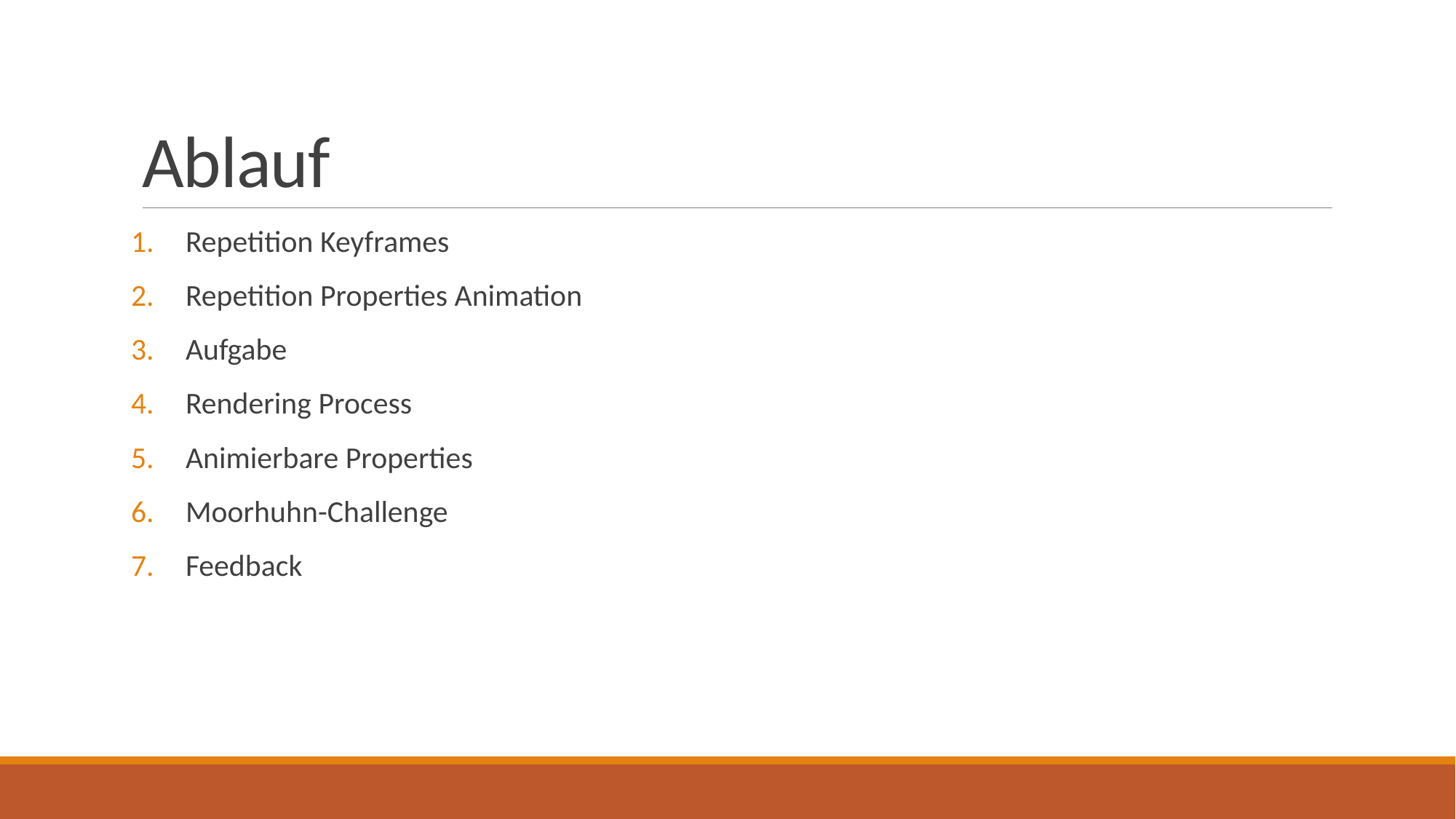

# Ablauf
Repetition Keyframes
Repetition Properties Animation
Aufgabe
Rendering Process
Animierbare Properties
Moorhuhn-Challenge
Feedback